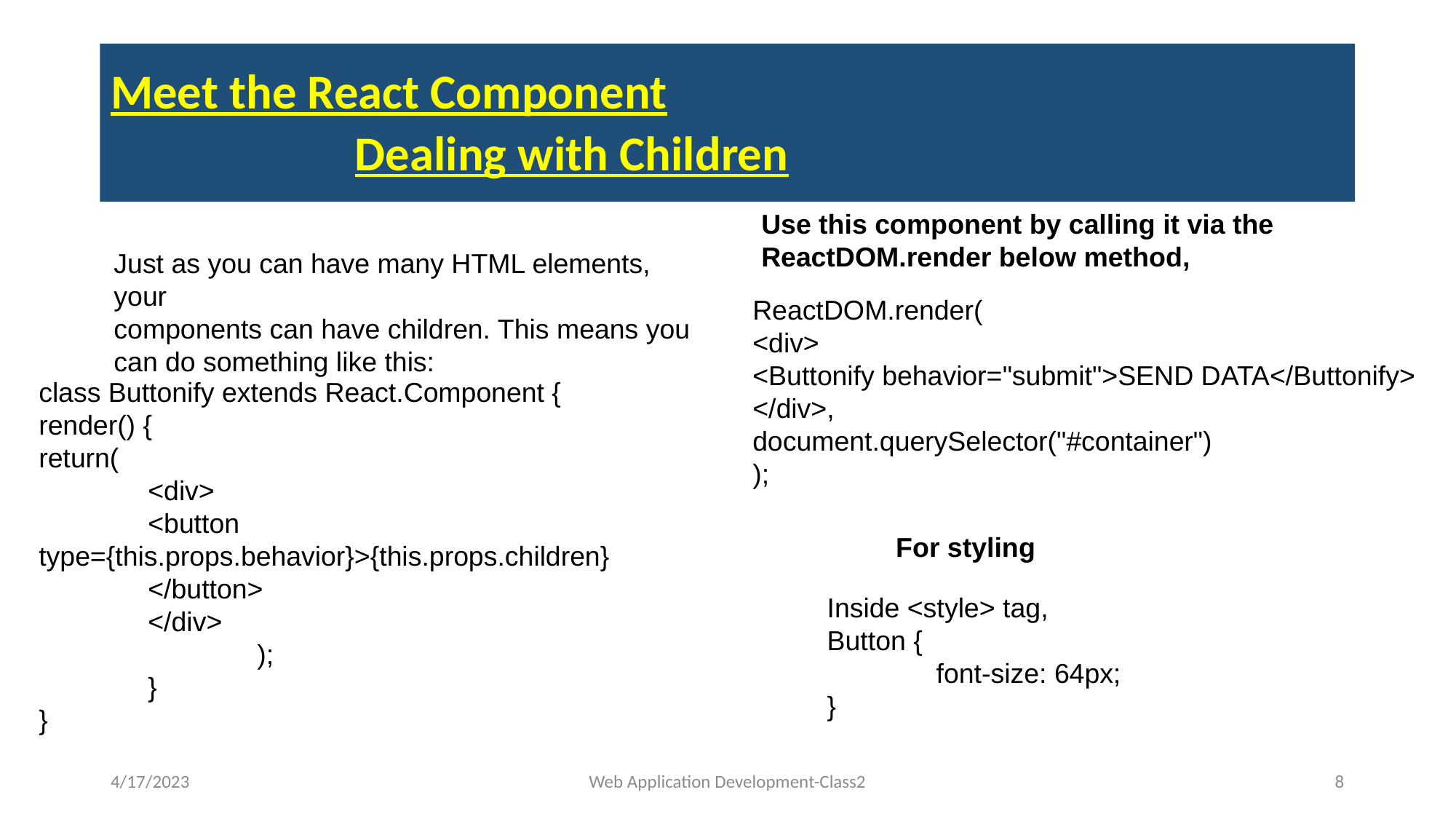

Meet the React Component
Dealing with Children
Use this component by calling it via the ReactDOM.render below method,
Just as you can have many HTML elements, your
components can have children. This means you can do something like this:
ReactDOM.render(
<div>
<Buttonify behavior="submit">SEND DATA</Buttonify>
</div>,
document.querySelector("#container")
);
class Buttonify extends React.Component {
render() {
return(
	<div>
	<button type={this.props.behavior}>{this.props.children}
	</button>
	</div>
		);
	}
}
For styling

Inside <style> tag,
Button {
	font-size: 64px;
}
4/17/2023
Web Application Development-Class2
8